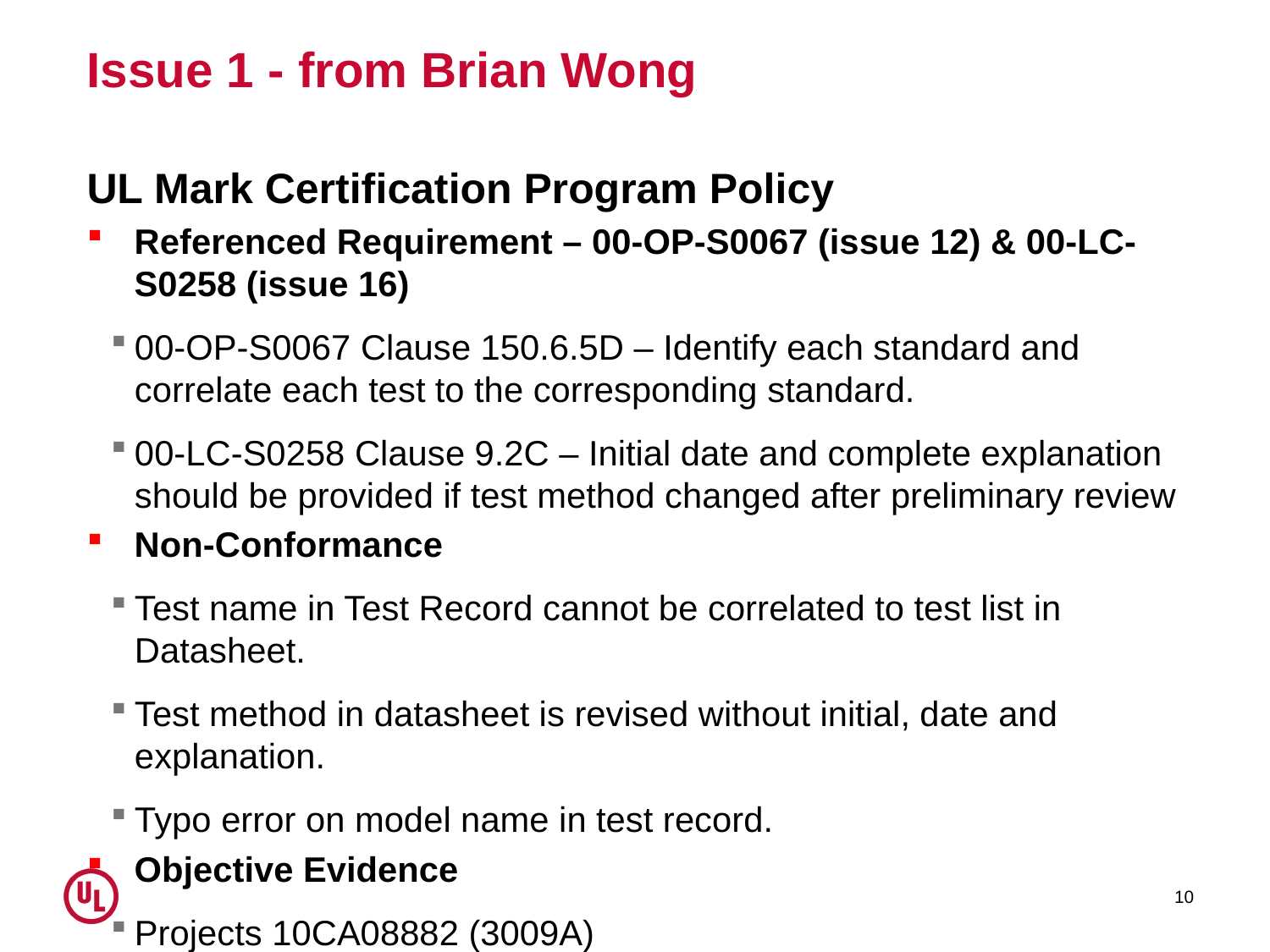

# Issue 1 - from Brian Wong
UL Mark Certification Program Policy
Referenced Requirement – 00-OP-S0067 (issue 12) & 00-LC-S0258 (issue 16)
00-OP-S0067 Clause 150.6.5D – Identify each standard and correlate each test to the corresponding standard.
00-LC-S0258 Clause 9.2C – Initial date and complete explanation should be provided if test method changed after preliminary review
Non-Conformance
Test name in Test Record cannot be correlated to test list in Datasheet.
Test method in datasheet is revised without initial, date and explanation.
Typo error on model name in test record.
Objective Evidence
Projects 10CA08882 (3009A)

10